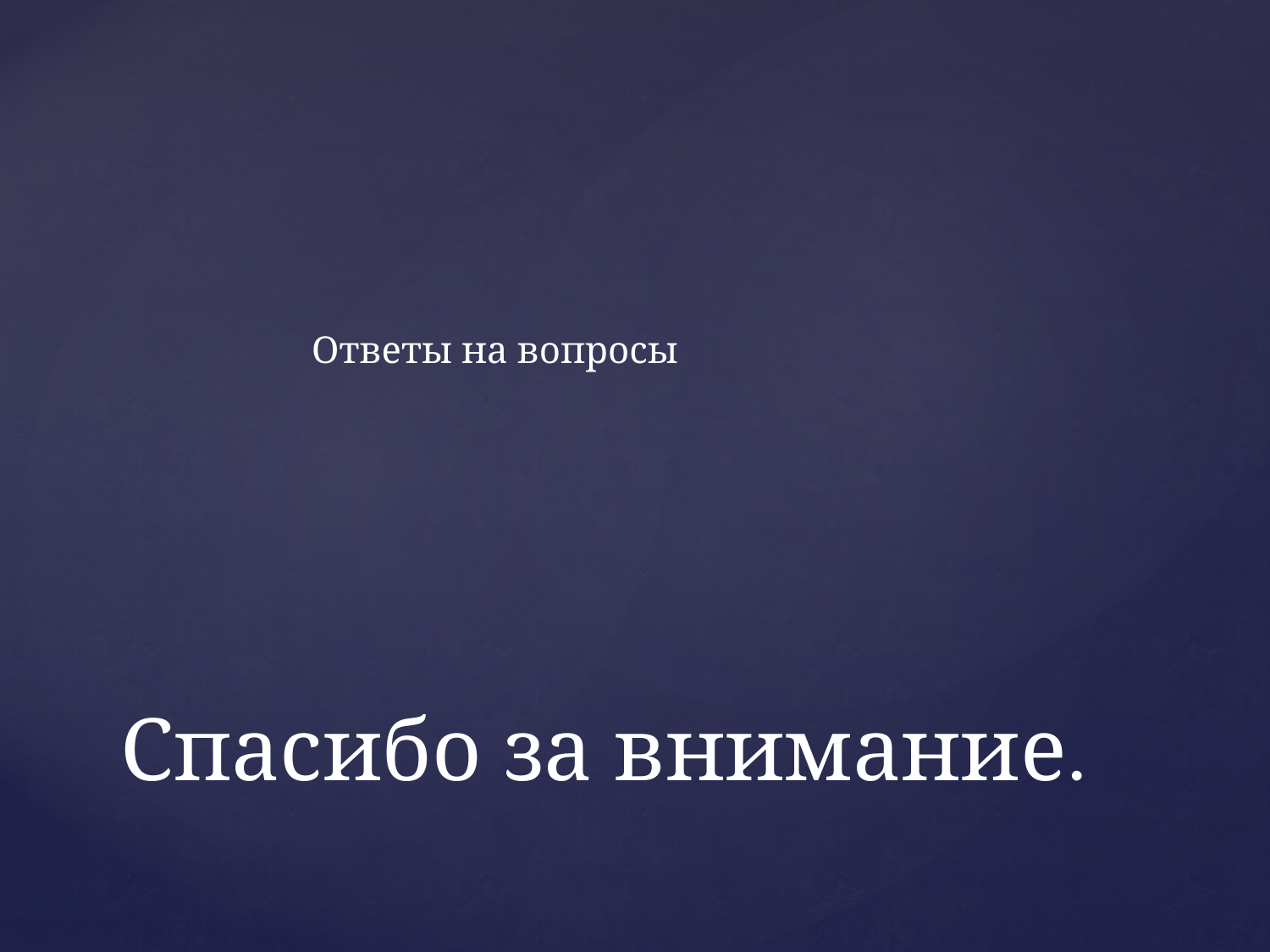

Ответы на вопросы
# Спасибо за внимание.